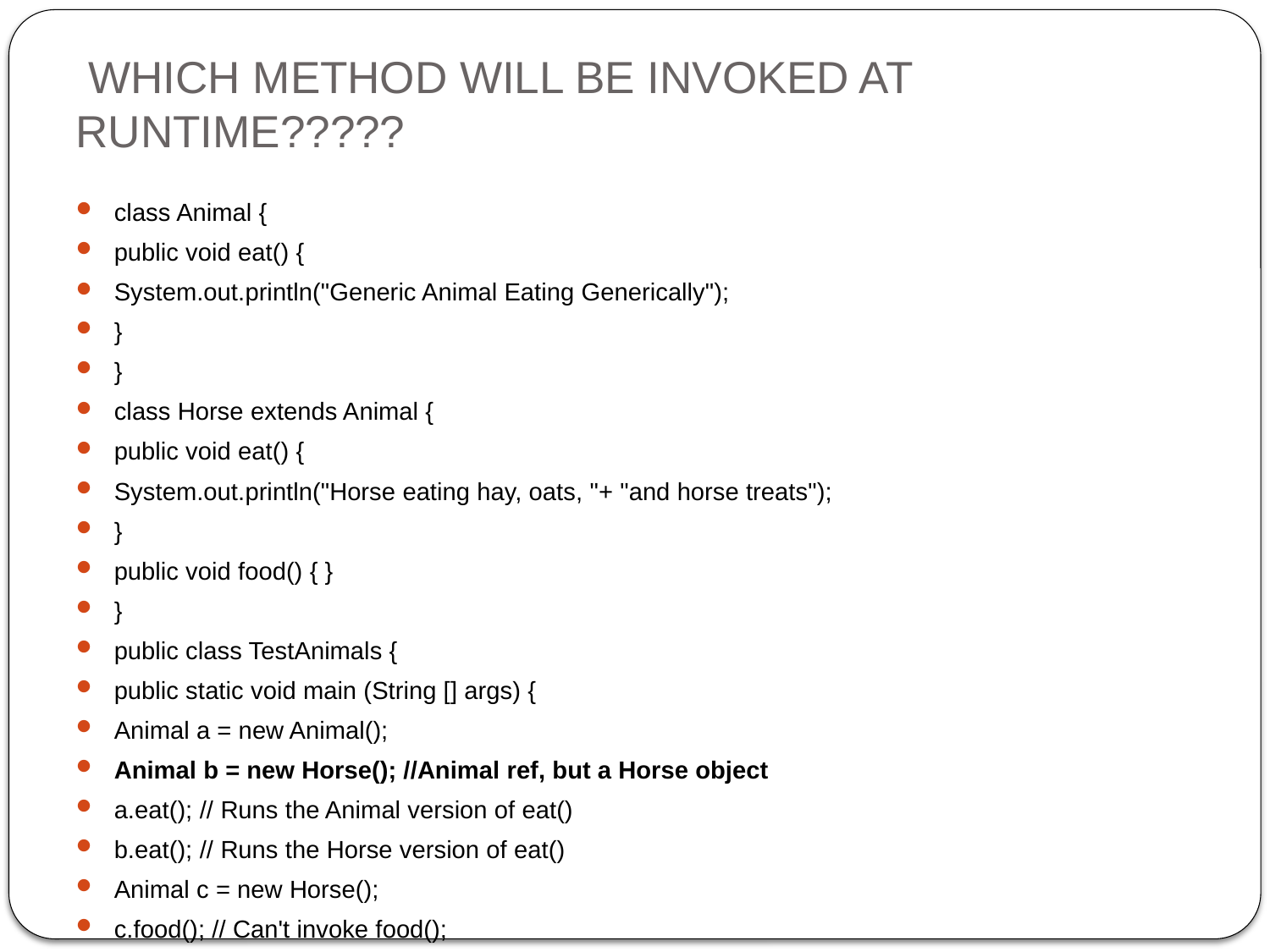

# WHICH METHOD WILL BE INVOKED AT RUNTIME?????
class Animal {
public void eat() {
System.out.println("Generic Animal Eating Generically");
}
}
class Horse extends Animal {
public void eat() {
System.out.println("Horse eating hay, oats, "+ "and horse treats");
}
public void food() { }
}
public class TestAnimals {
public static void main (String [] args) {
Animal a = new Animal();
Animal b = new Horse(); //Animal ref, but a Horse object
a.eat(); // Runs the Animal version of eat()
b.eat(); // Runs the Horse version of eat()
Animal c = new Horse();
c.food(); // Can't invoke food();
// Animal class doesn't have that method

}
}